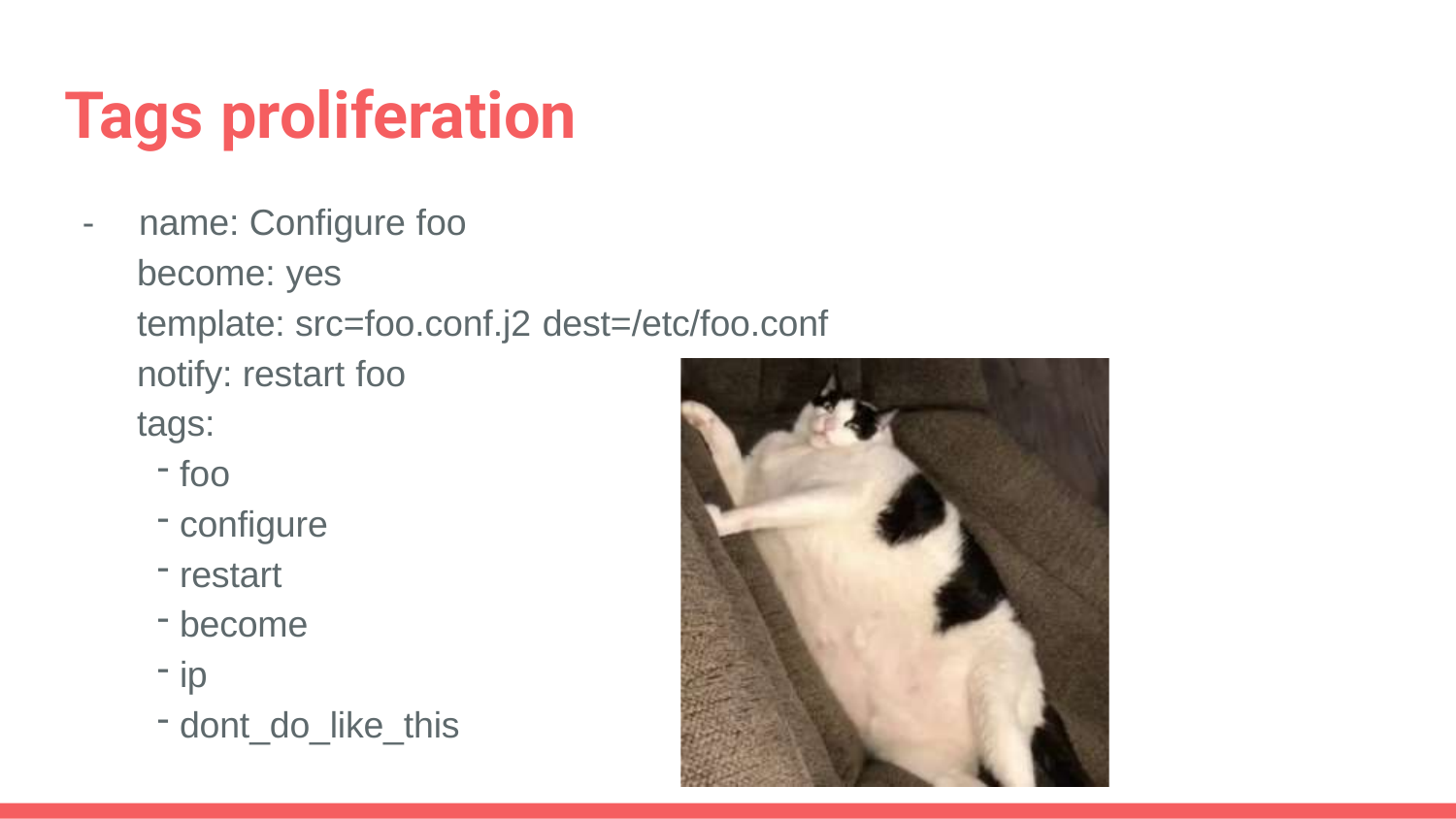

# Tags proliferation
-	name: Configure foo
become: yes
template: src=foo.conf.j2 dest=/etc/foo.conf
notify: restart foo
tags:
foo
configure
restart
become
ip
dont_do_like_this